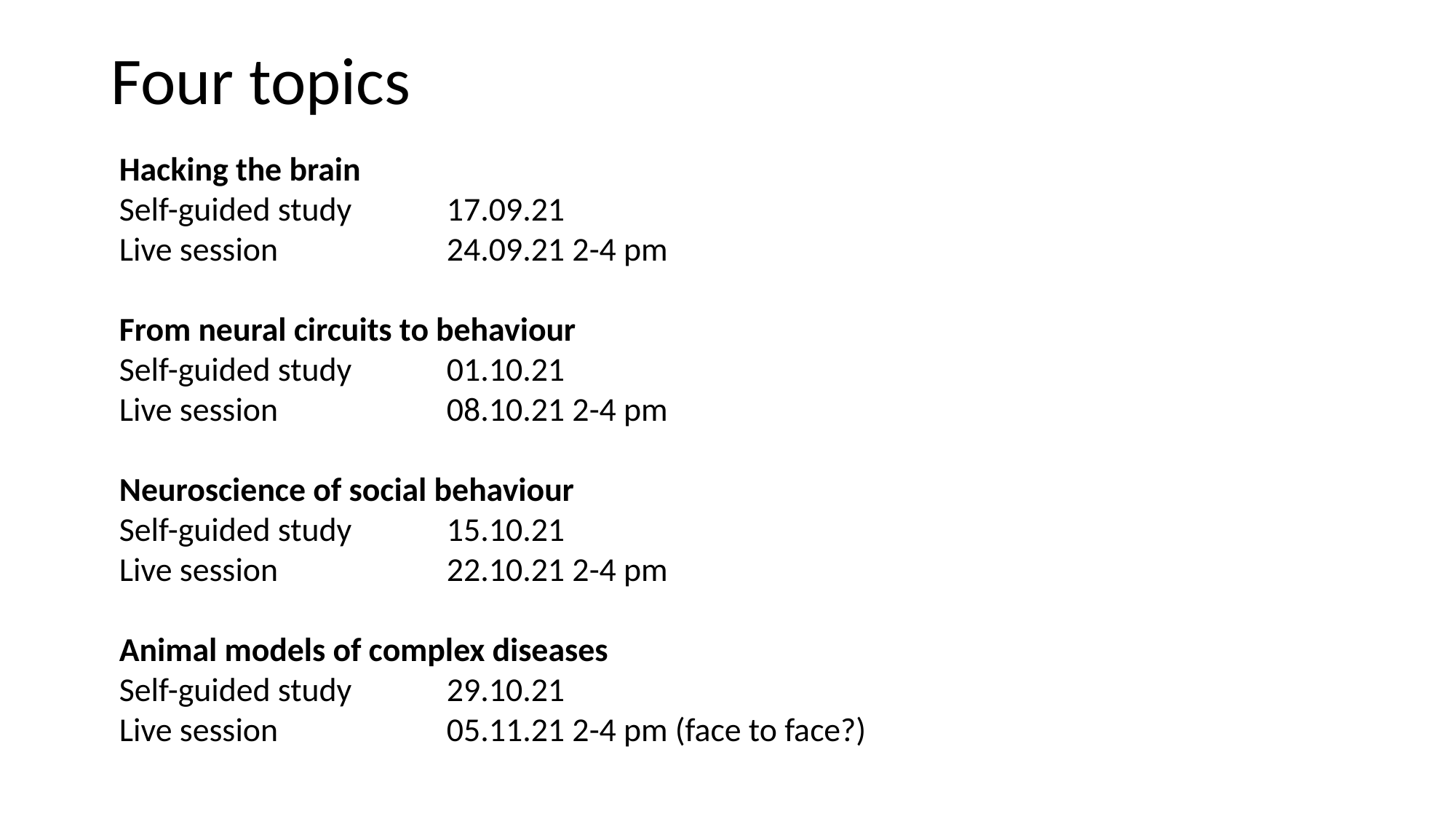

# Four topics
Hacking the brain
Self-guided study 	17.09.21
Live session 		24.09.21 2-4 pm

From neural circuits to behaviour
Self-guided study 	01.10.21
Live session 		08.10.21 2-4 pm

Neuroscience of social behaviour
Self-guided study 	15.10.21
Live session 		22.10.21 2-4 pm

Animal models of complex diseases
Self-guided study 	29.10.21
Live session 		05.11.21 2-4 pm (face to face?)